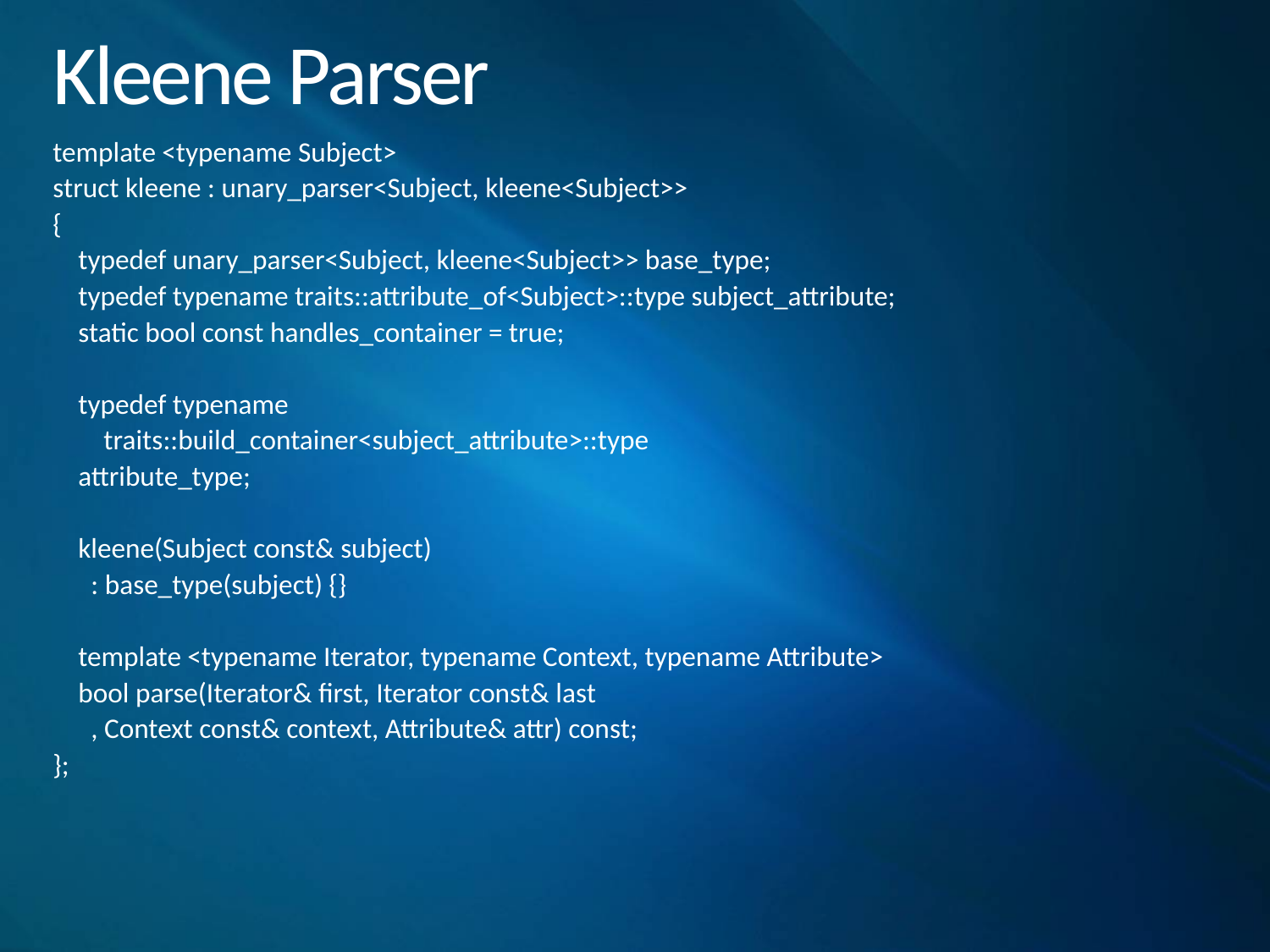

# Kleene Parser
template <typename Subject>
struct kleene : unary_parser<Subject, kleene<Subject>>
{
    typedef unary_parser<Subject, kleene<Subject>> base_type;
    typedef typename traits::attribute_of<Subject>::type subject_attribute;
    static bool const handles_container = true;

    typedef typename
        traits::build_container<subject_attribute>::type
    attribute_type;

    kleene(Subject const& subject)
      : base_type(subject) {}

    template <typename Iterator, typename Context, typename Attribute>
    bool parse(Iterator& first, Iterator const& last
      , Context const& context, Attribute& attr) const;
};